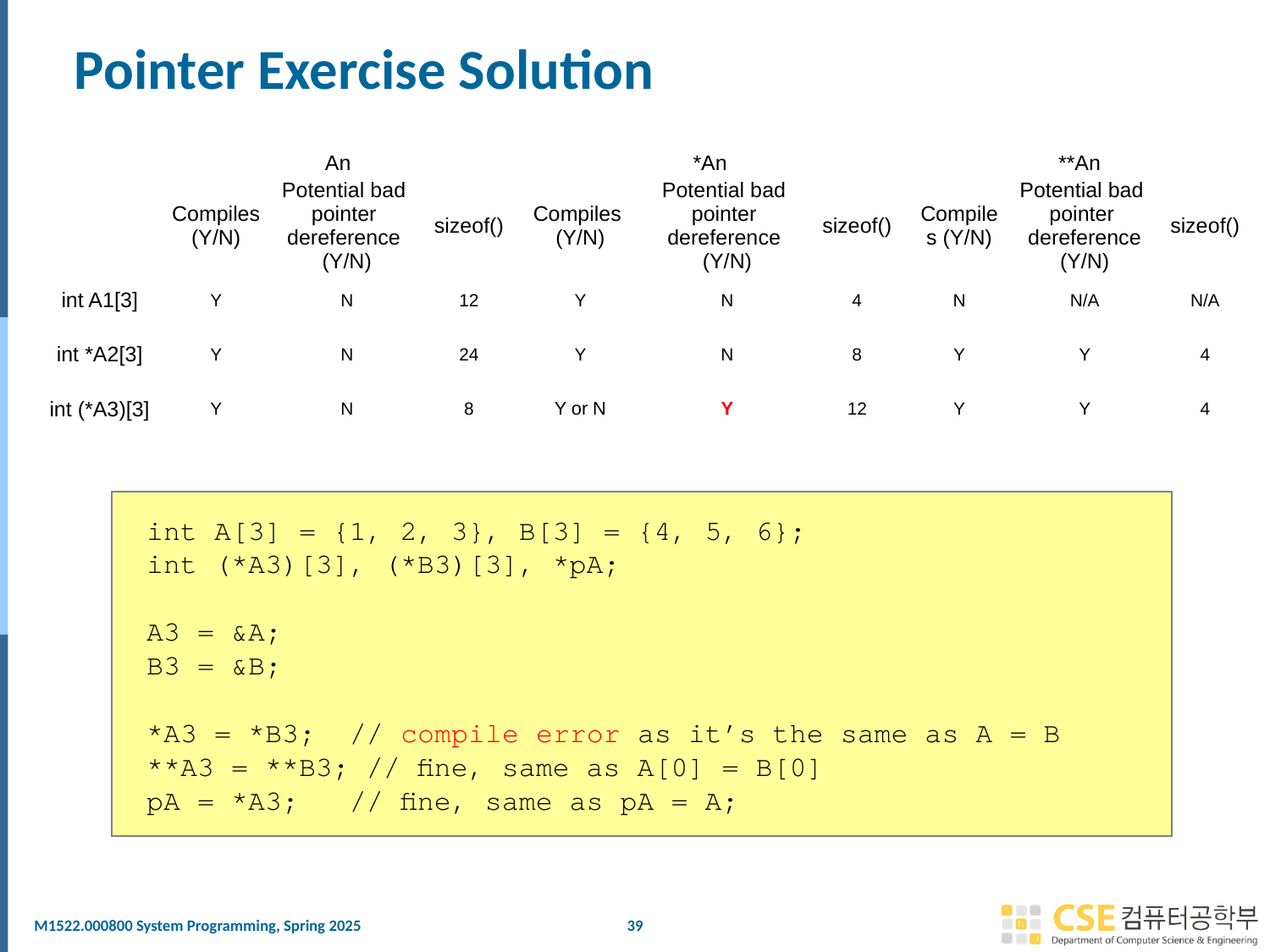

# Pointer Exercise Solution
|  | An |  |  | \*An |  |  | \*\*An |  |  |
| --- | --- | --- | --- | --- | --- | --- | --- | --- | --- |
|  | Compiles (Y/N) | Potential bad pointer dereference (Y/N) | sizeof() | Compiles (Y/N) | Potential bad pointer dereference (Y/N) | sizeof() | Compiles (Y/N) | Potential bad pointer dereference (Y/N) | sizeof() |
| int A1[3] | Y | N | 12 | Y | N | 4 | N | N/A | N/A |
| int \*A2[3] | Y | N | 24 | Y | N | 8 | Y | Y | 4 |
| int (\*A3)[3] | Y | N | 8 | Y or N | Y | 12 | Y | Y | 4 |
int A[3] = {1, 2, 3}, B[3] = {4, 5, 6};
int (*A3)[3], (*B3)[3], *pA;

A3 = &A;
B3 = &B;

*A3 = *B3;  // compile error as it’s the same as A = B
**A3 = **B3; // fine, same as A[0] = B[0]
pA = *A3;   // fine, same as pA = A;